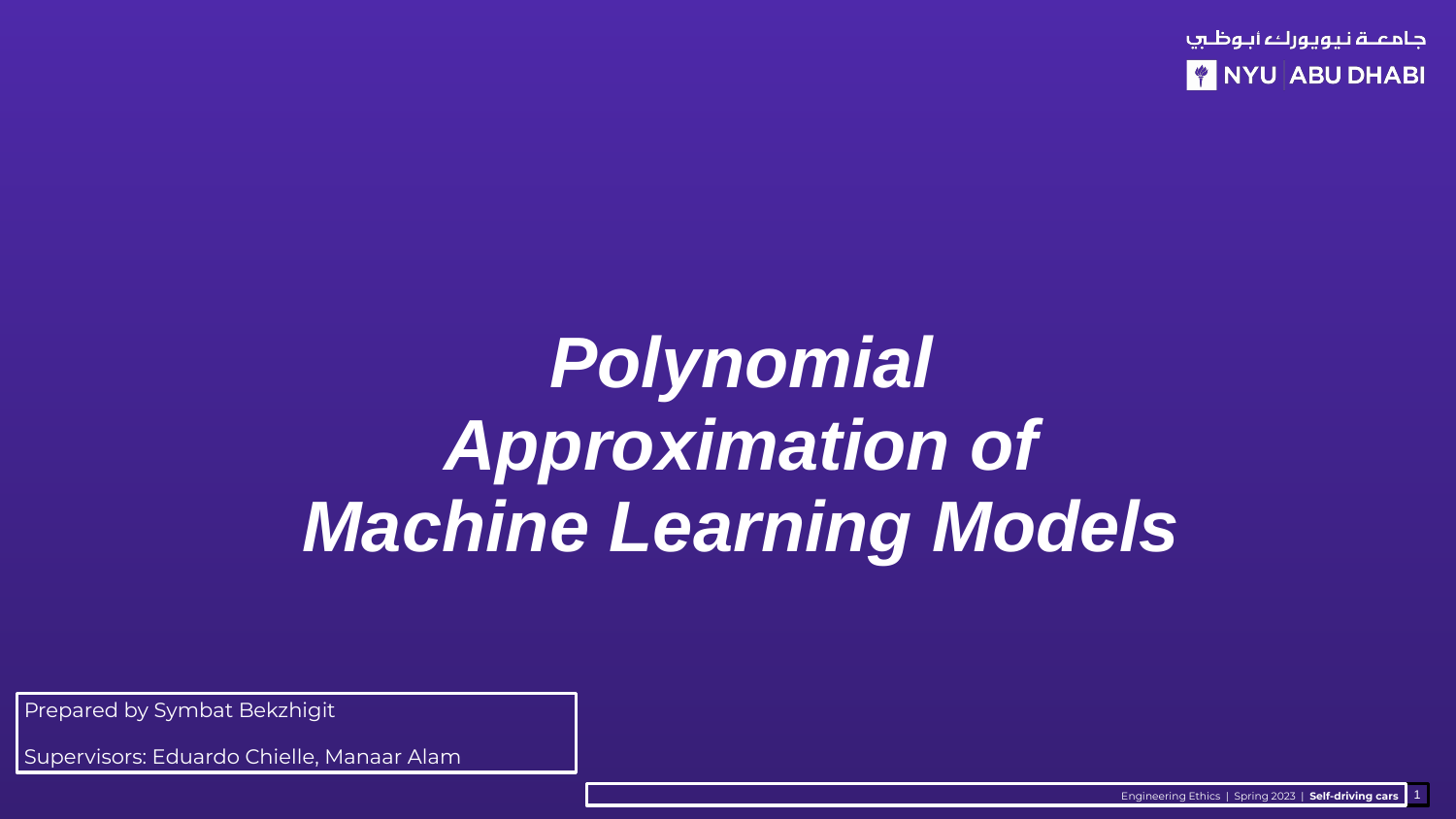

Polynomial Approximation of Machine Learning Models
Prepared by Symbat Bekzhigit
Supervisors: Eduardo Chielle, Manaar Alam
Engineering Ethics  |  Spring 2023  |  Self-driving cars
1